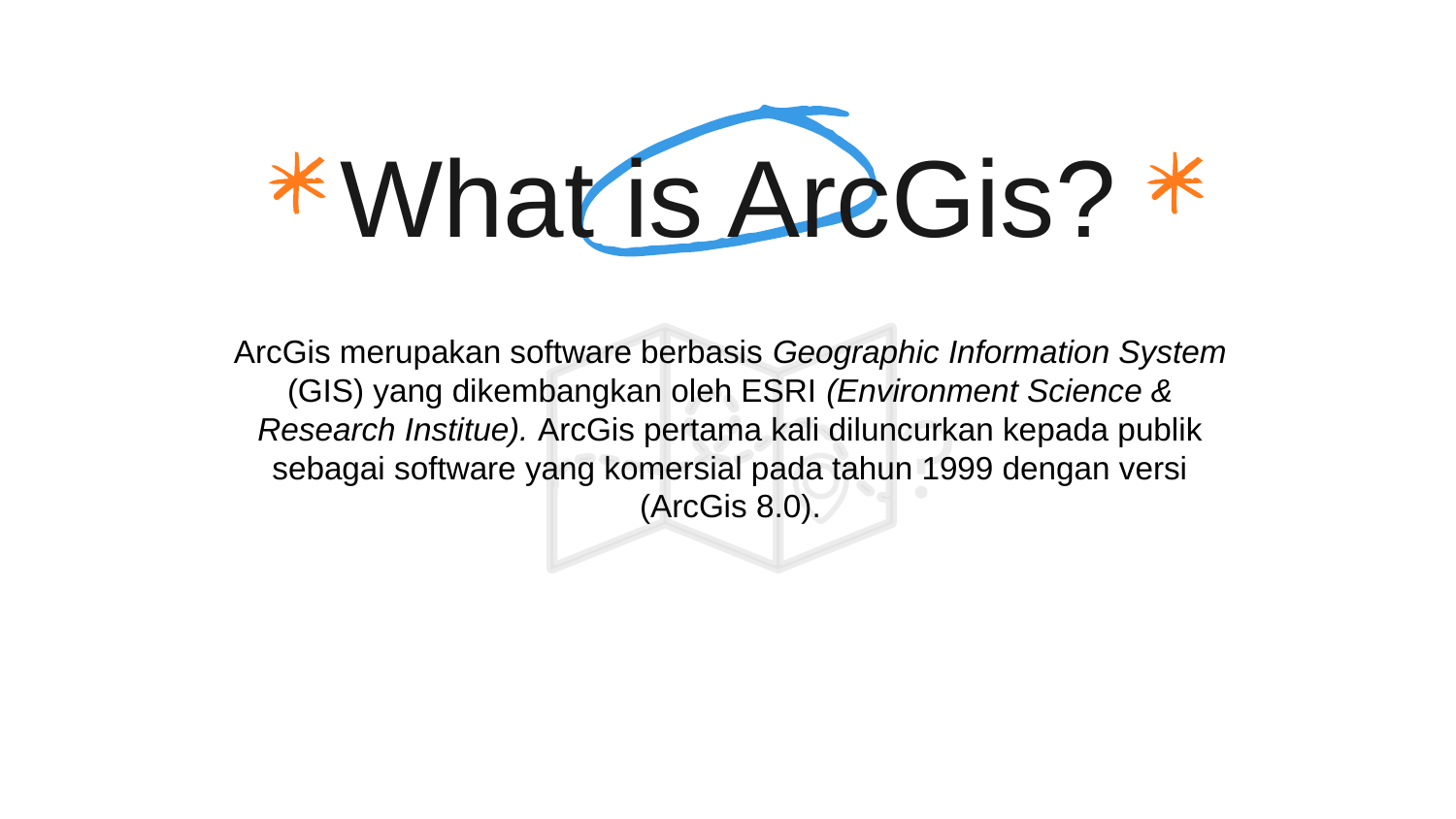

What is ArcGis?

ArcGis merupakan software berbasis Geographic Information System (GIS) yang dikembangkan oleh ESRI (Environment Science & Research Institue). ArcGis pertama kali diluncurkan kepada publik sebagai software yang komersial pada tahun 1999 dengan versi (ArcGis 8.0).

?